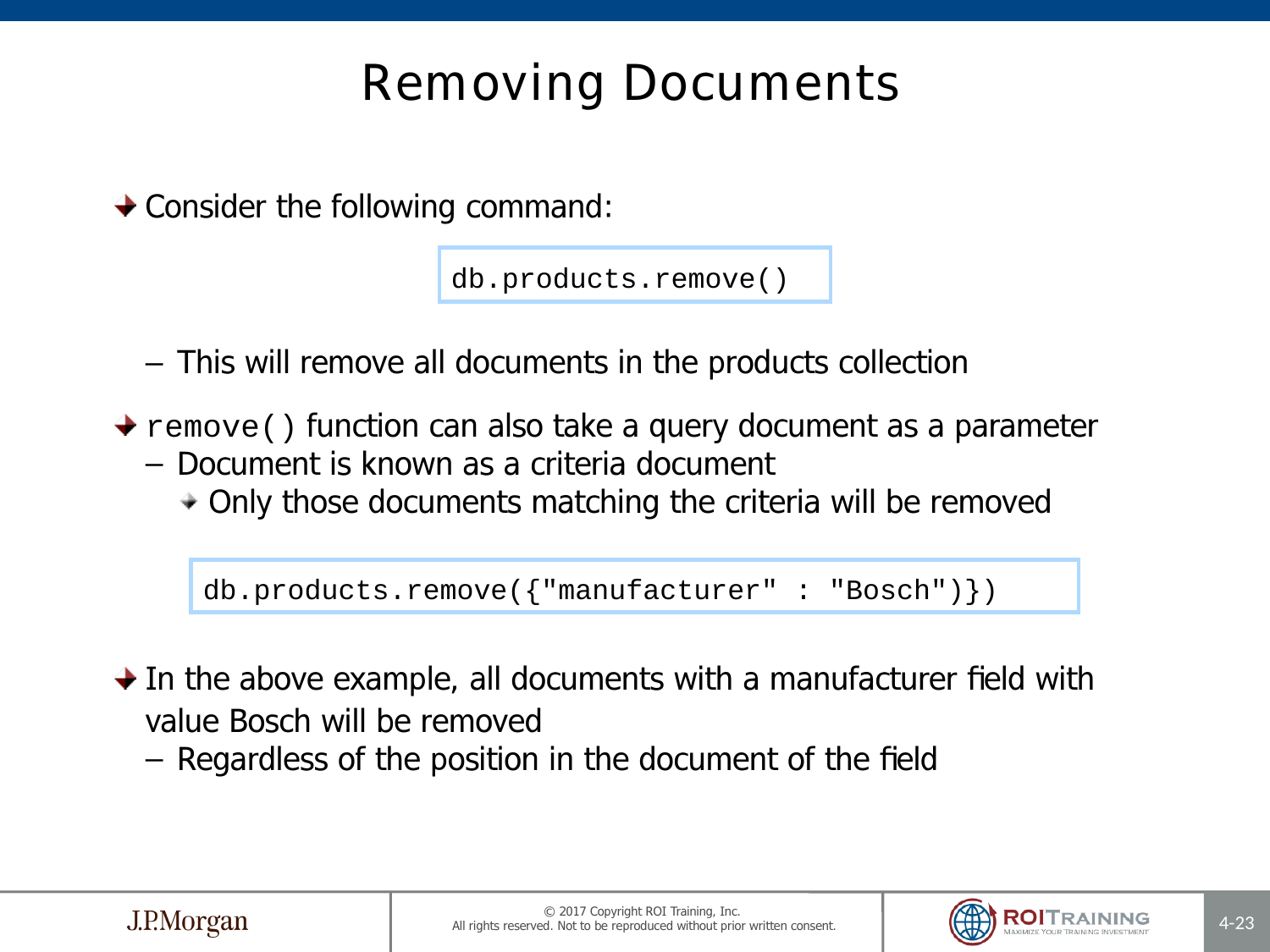

Removing Documents
Consider the following command:

This will remove all documents in the products collection
remove() function can also take a query document as a parameter
Document is known as a criteria document
Only those documents matching the criteria will be removed

In the above example, all documents with a manufacturer field with value Bosch will be removed
Regardless of the position in the document of the field

db.products.remove()

db.products.remove({"manufacturer" : "Bosch")})